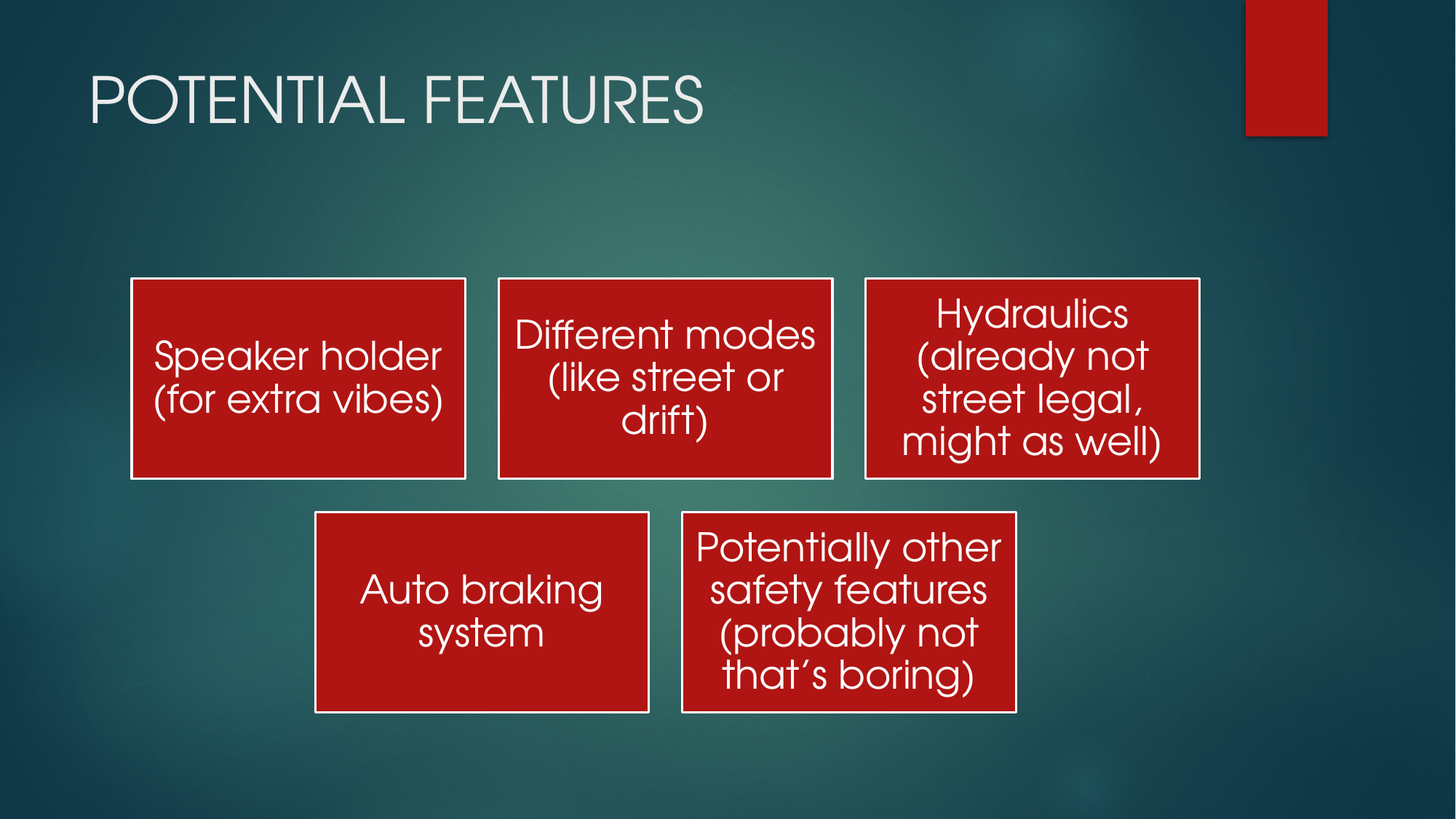

# POTENTIAL FEATURES
Speaker holder (for extra vibes)
Different modes (like street or drift)
Hydraulics (already not street legal, might as well)
Auto braking system
Potentially other safety features (probably not that’s boring)